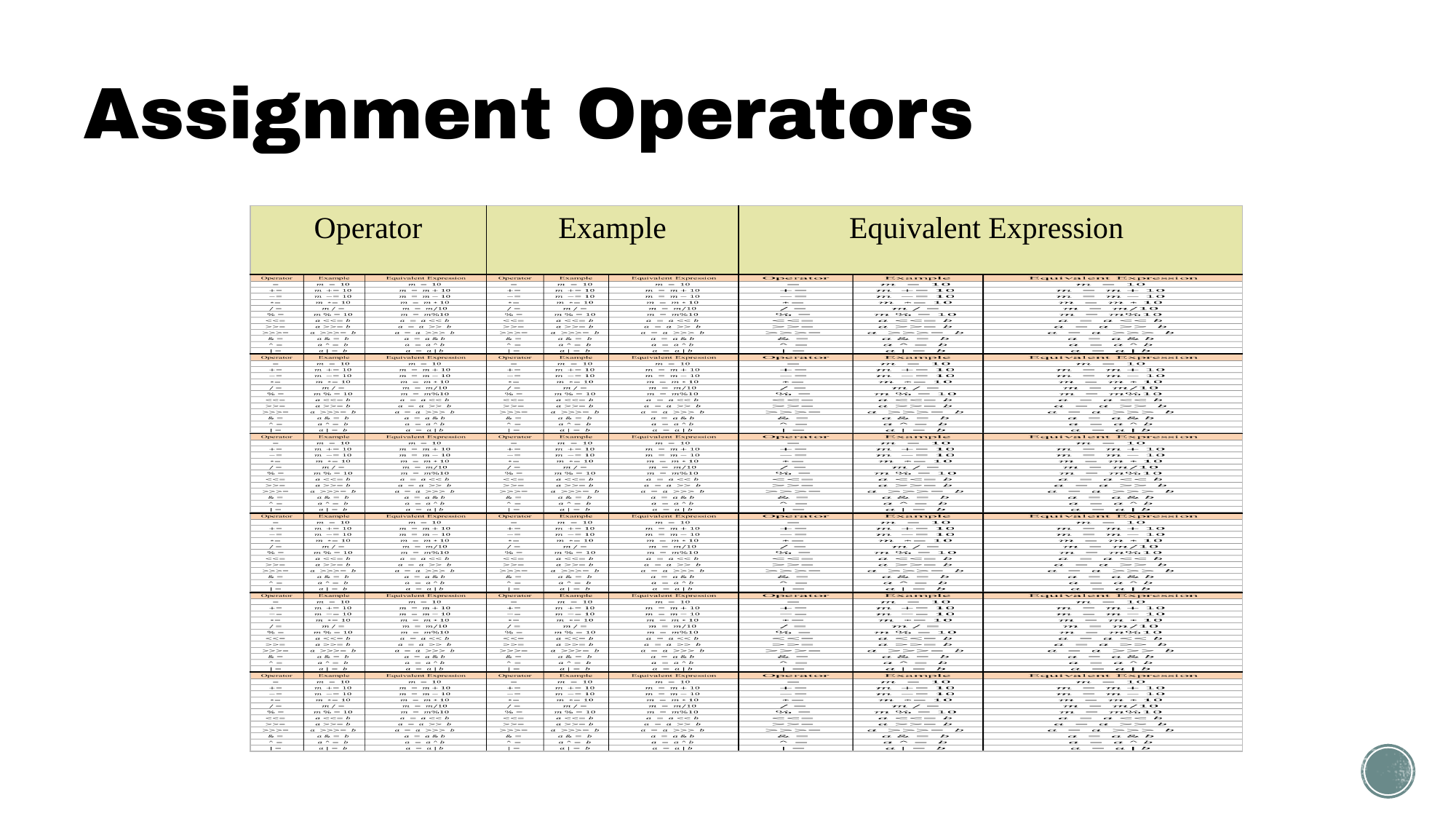

# Assignment Operators
| Operator | Example | Equivalent Expression |
| --- | --- | --- |
|  |  |  |
|  |  |  |
|  |  |  |
|  |  |  |
|  |  |  |
|  |  |  |